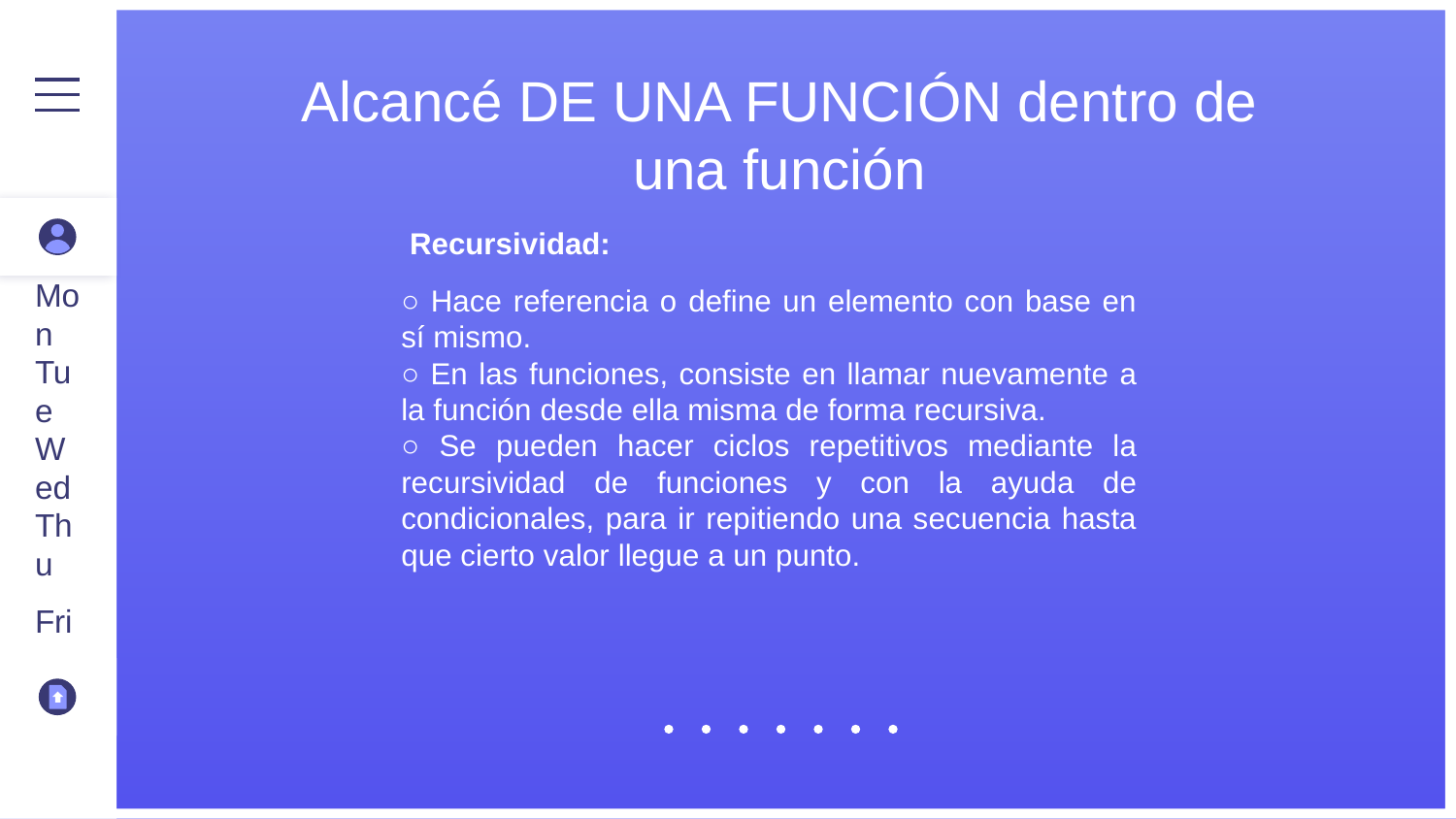

# Alcancé DE UNA FUNCIÓN dentro de una función

 Recursividad:
○ Hace referencia o define un elemento con base en sí mismo.
○ En las funciones, consiste en llamar nuevamente a la función desde ella misma de forma recursiva.
○ Se pueden hacer ciclos repetitivos mediante la recursividad de funciones y con la ayuda de condicionales, para ir repitiendo una secuencia hasta que cierto valor llegue a un punto.

Mon

Tue

Wed

Thu

Fri